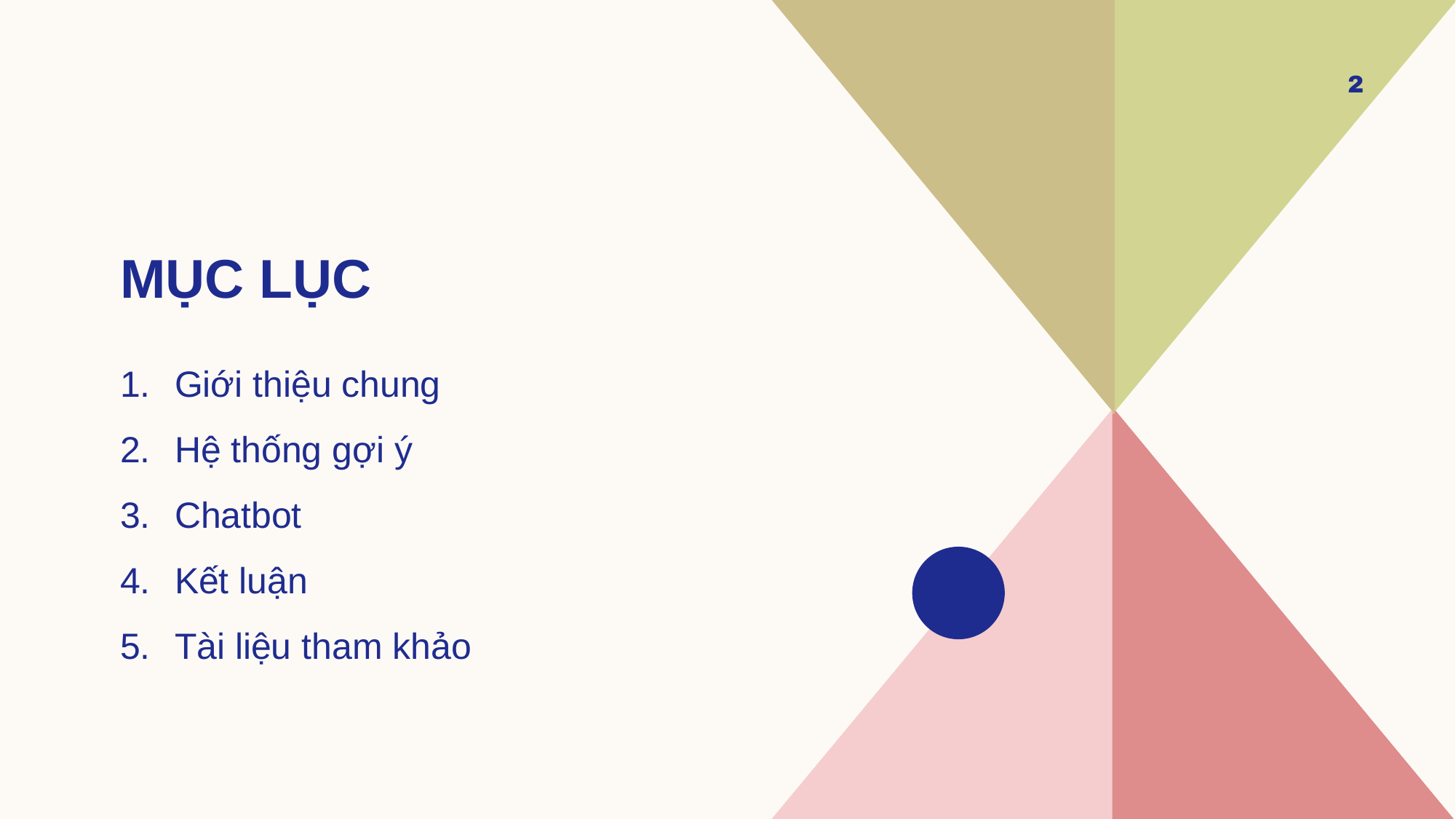

2
# Mục lục
Giới thiệu chung
Hệ thống gợi ý
Chatbot
Kết luận
Tài liệu tham khảo